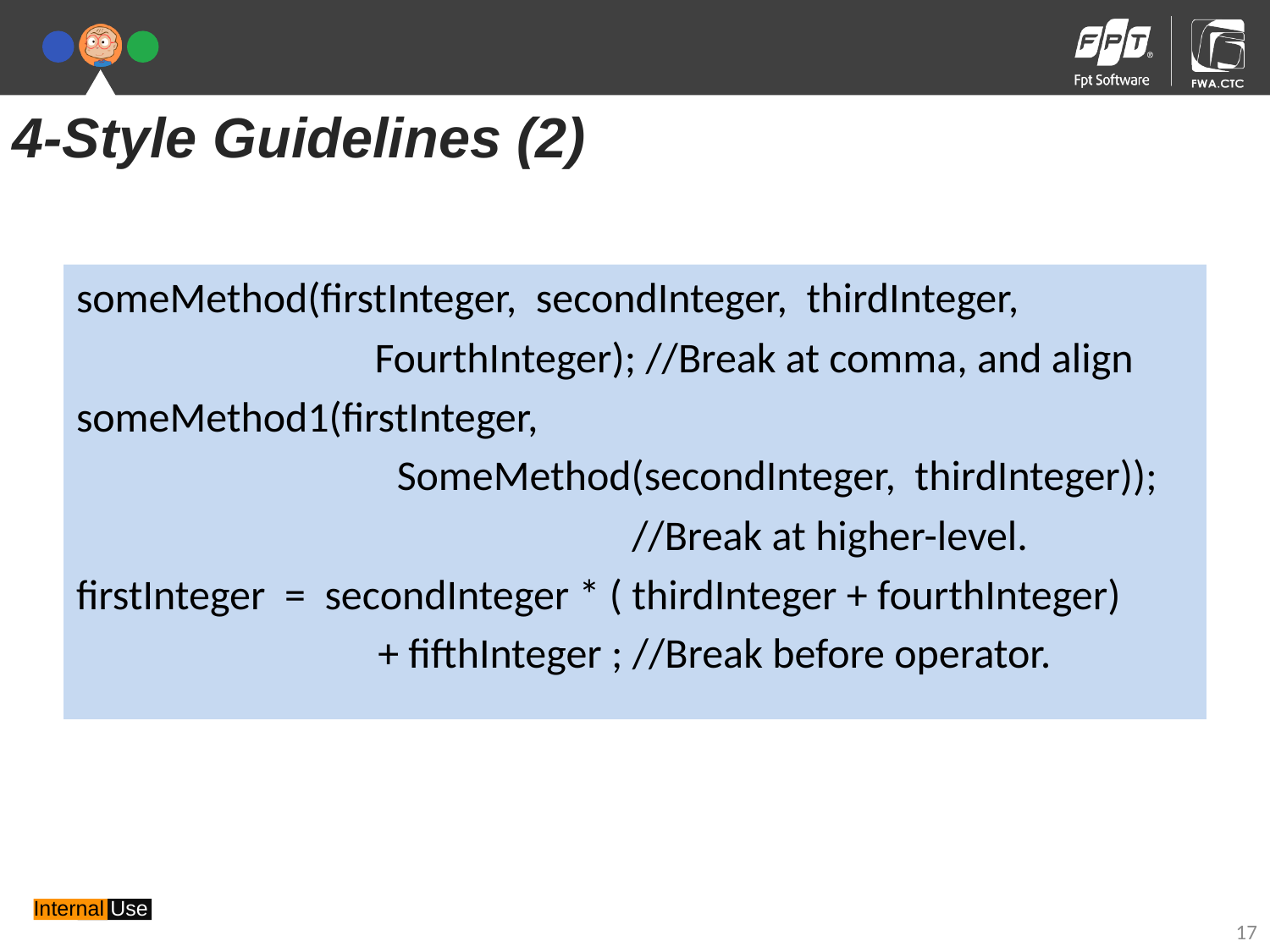

4-Style Guidelines (2)
someMethod(firstInteger,  secondInteger,  thirdInteger,
		             FourthInteger); //Break at comma, and align
someMethod1(firstInteger,
			  SomeMethod(secondInteger,  thirdInteger));
					//Break at higher-level.
firstInteger  =  secondInteger * ( thirdInteger + fourthInteger)
			+ fifthInteger ; //Break before operator.
17